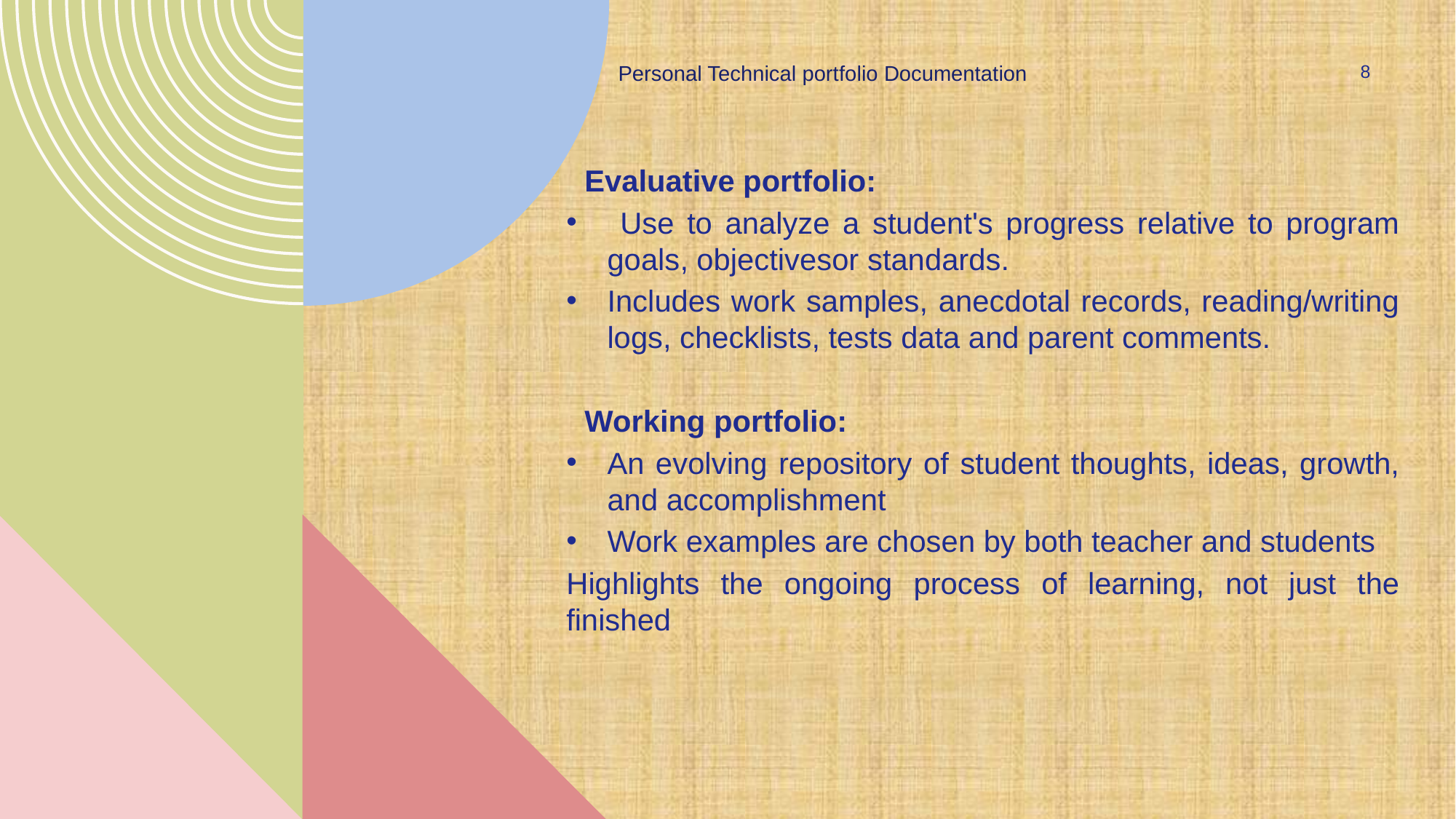

Personal Technical portfolio Documentation

8
Evaluative portfolio:
 Use to analyze a student's progress relative to program goals, objectivesor standards.
Includes work samples, anecdotal records, reading/writing logs, checklists, tests data and parent comments.

Working portfolio:
An evolving repository of student thoughts, ideas, growth, and accomplishment
Work examples are chosen by both teacher and students
Highlights the ongoing process of learning, not just the finished